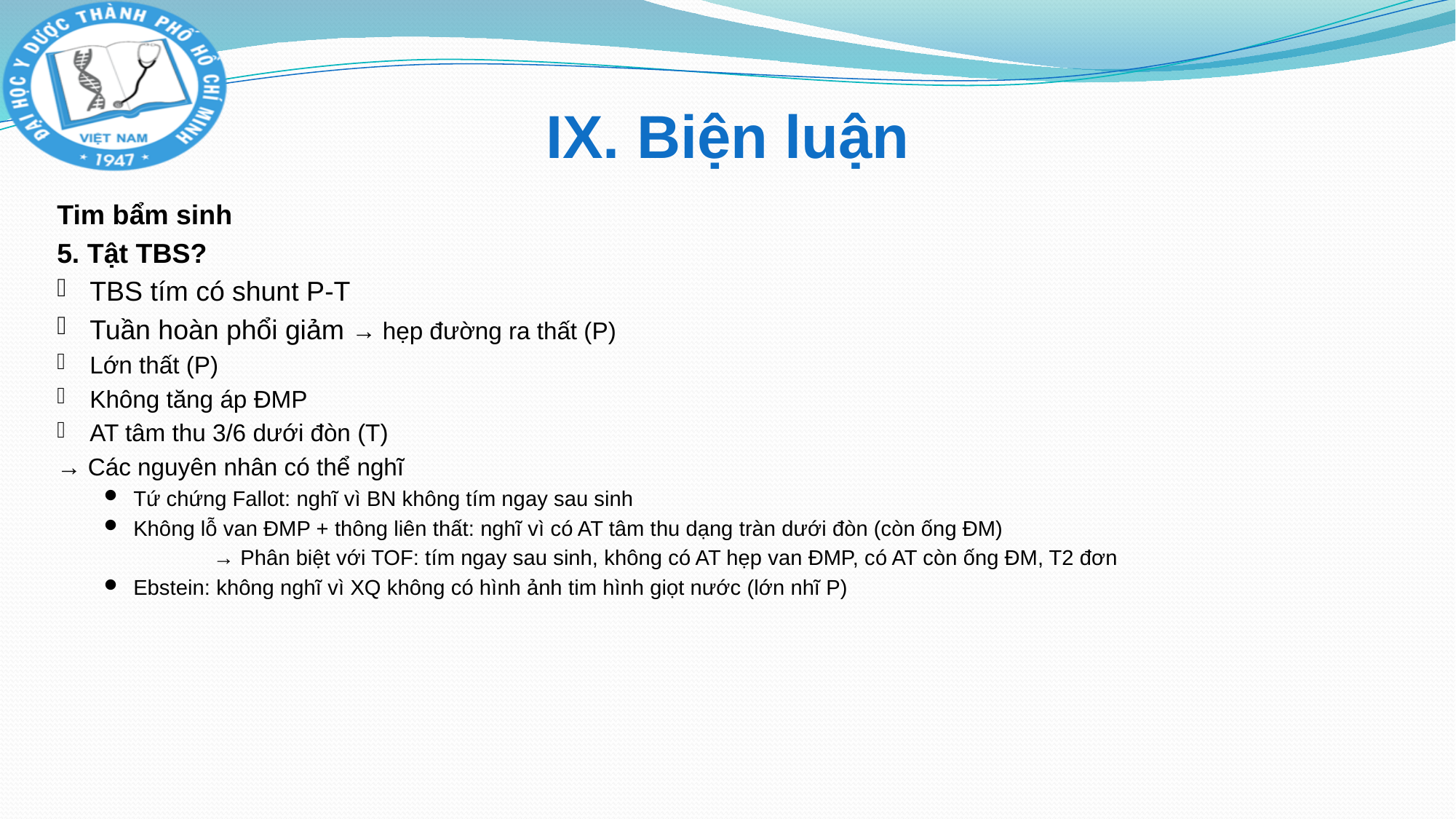

# IX. Biện luận
Tim bẩm sinh
5. Tật TBS?
TBS tím có shunt P-T
Tuần hoàn phổi giảm → hẹp đường ra thất (P)
Lớn thất (P)
Không tăng áp ĐMP
AT tâm thu 3/6 dưới đòn (T)
→ Các nguyên nhân có thể nghĩ
Tứ chứng Fallot: nghĩ vì BN không tím ngay sau sinh
Không lỗ van ĐMP + thông liên thất: nghĩ vì có AT tâm thu dạng tràn dưới đòn (còn ống ĐM)
	→ Phân biệt với TOF: tím ngay sau sinh, không có AT hẹp van ĐMP, có AT còn ống ĐM, T2 đơn
Ebstein: không nghĩ vì XQ không có hình ảnh tim hình giọt nước (lớn nhĩ P)